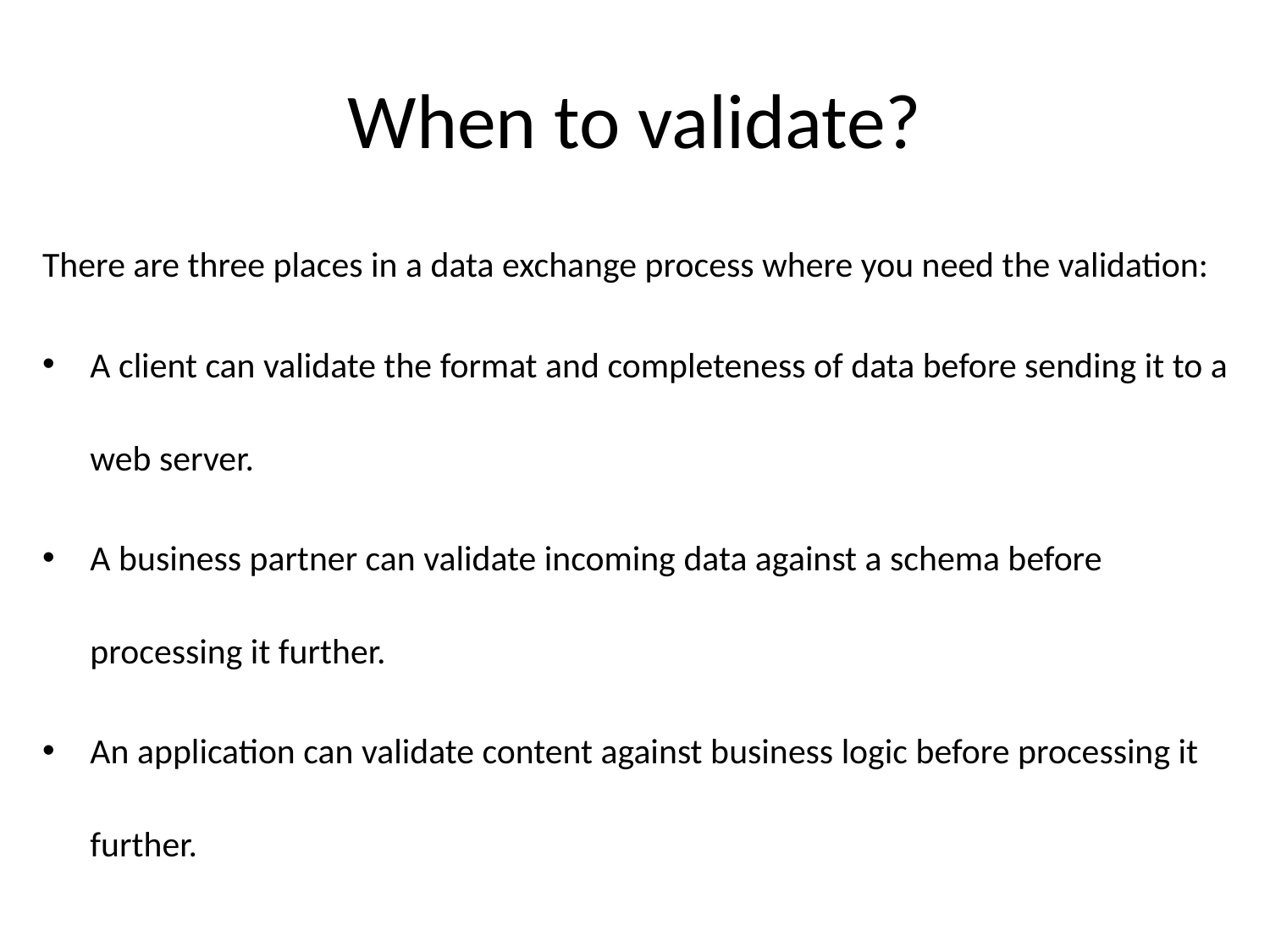

# When to validate?
There are three places in a data exchange process where you need the validation:
A client can validate the format and completeness of data before sending it to a web server.
A business partner can validate incoming data against a schema before processing it further.
An application can validate content against business logic before processing it further.